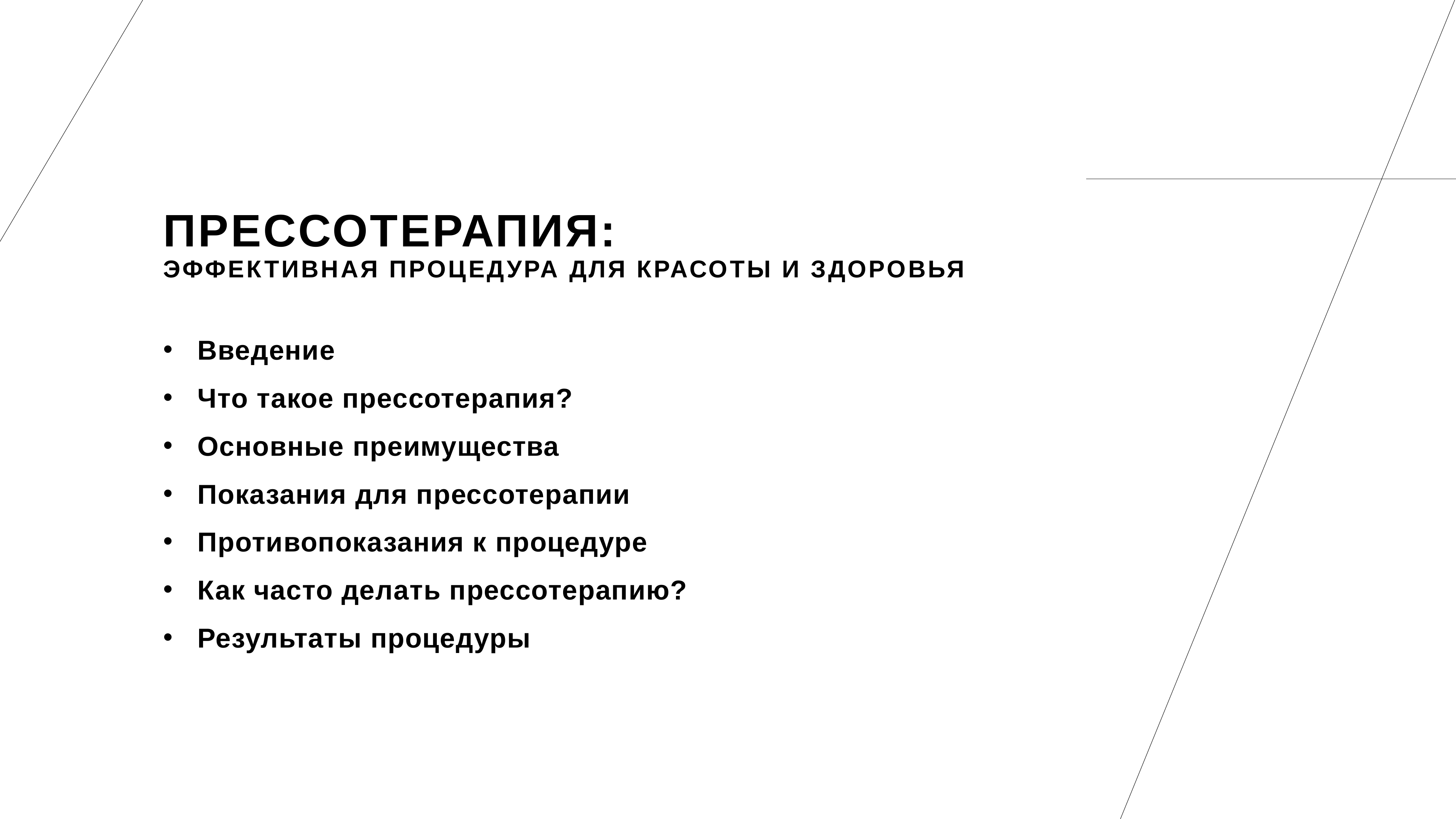

# Прессотерапия: Эффективная процедура для красоты и здоровья
Введение
Что такое прессотерапия?
Основные преимущества
Показания для прессотерапии
Противопоказания к процедуре
Как часто делать прессотерапию?
Результаты процедуры